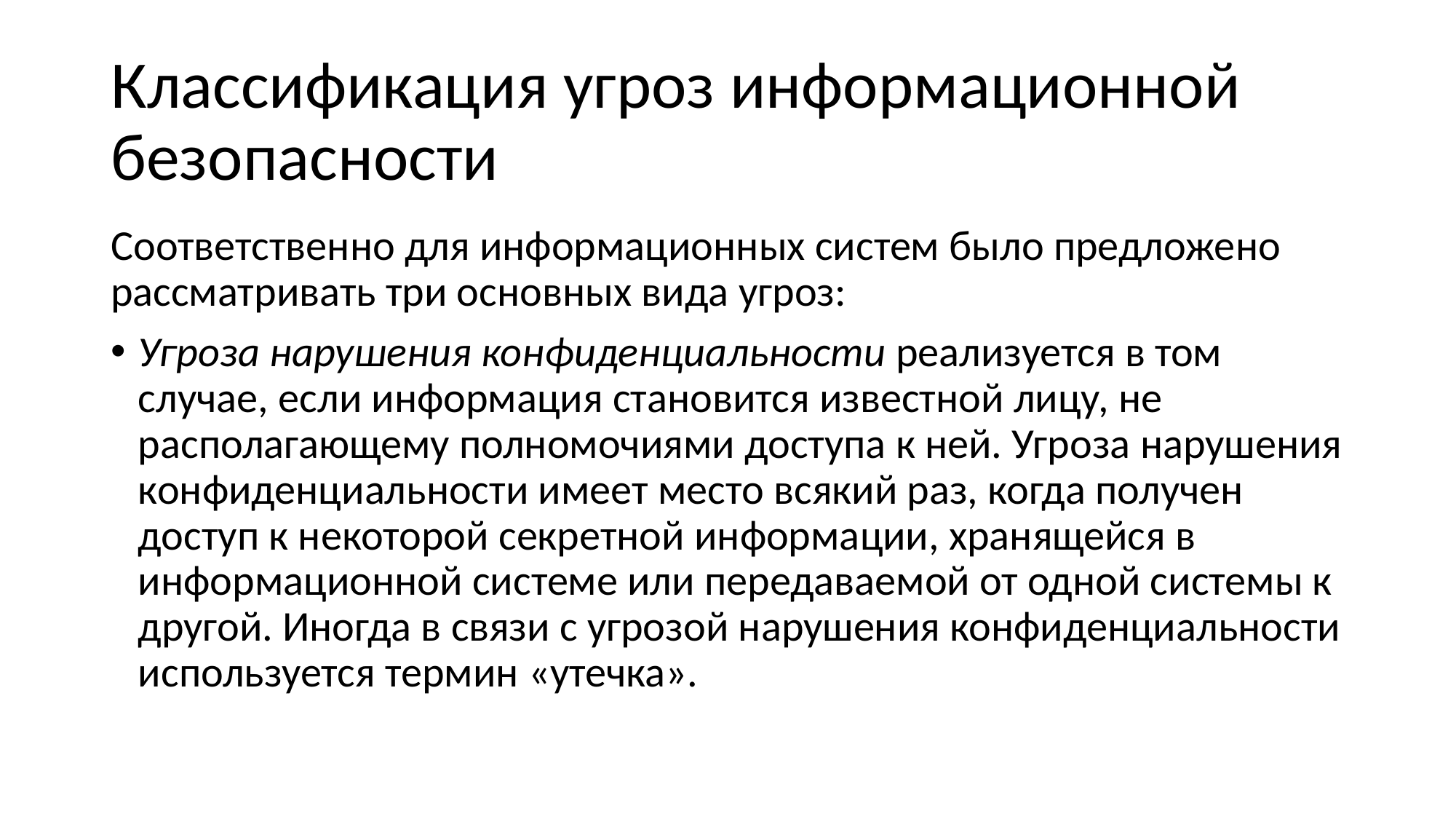

# Классификация угроз информационной безопасности
Соответственно для информационных систем было предложено рассматривать три основных вида угроз:
Угроза нарушения конфиденциальности реализуется в том случае, если информация становится известной лицу, не располагающему полномочиями доступа к ней. Угроза нарушения конфиденциальности имеет место всякий раз, когда получен доступ к некоторой секретной информации, хранящейся в информационной системе или передаваемой от одной системы к другой. Иногда в связи с угрозой нарушения конфиденциальности используется термин «утечка».